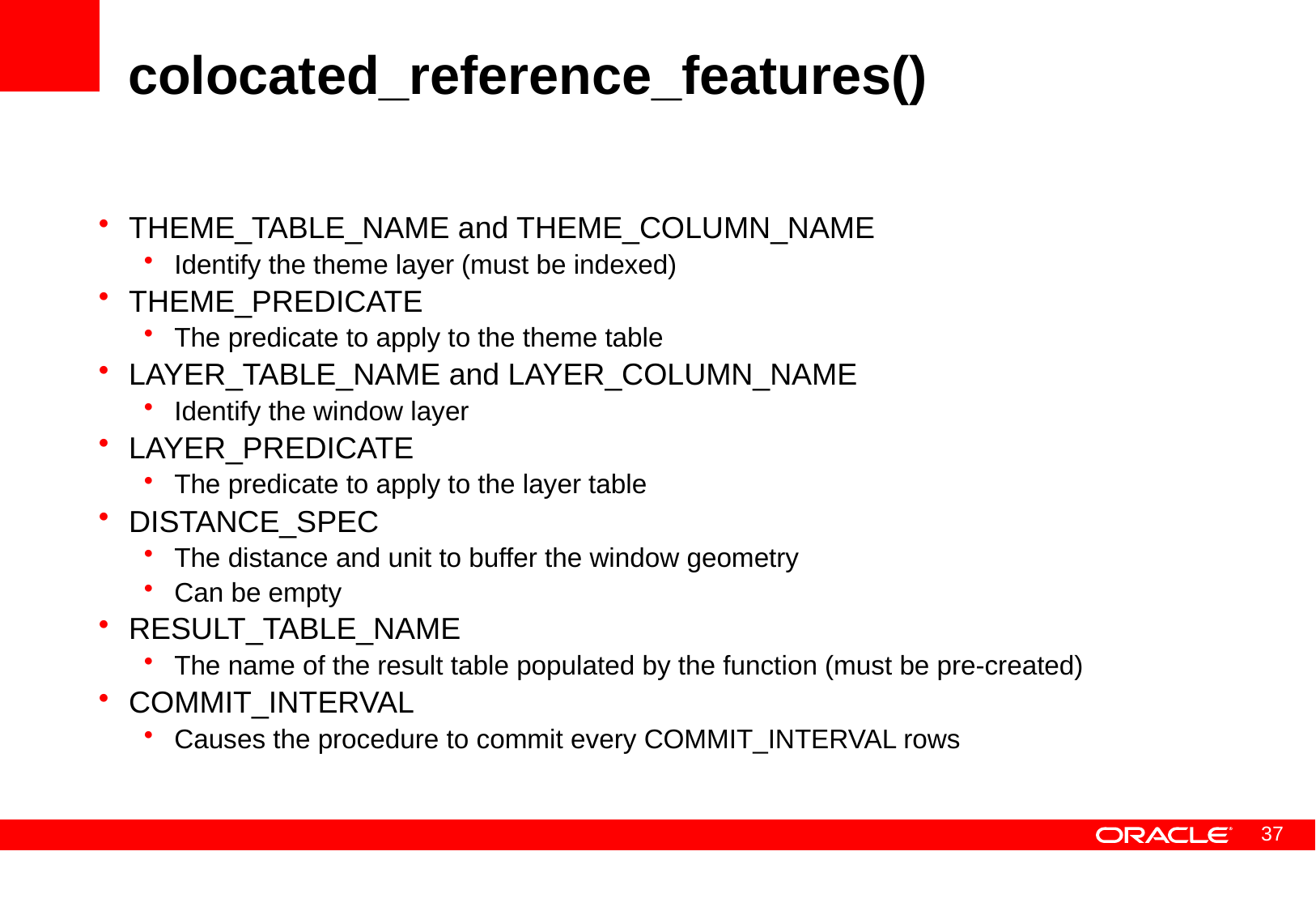

# colocated_reference_features()
THEME_TABLE_NAME and THEME_COLUMN_NAME
Identify the theme layer (must be indexed)
THEME_PREDICATE
The predicate to apply to the theme table
LAYER_TABLE_NAME and LAYER_COLUMN_NAME
Identify the window layer
LAYER_PREDICATE
The predicate to apply to the layer table
DISTANCE_SPEC
The distance and unit to buffer the window geometry
Can be empty
RESULT_TABLE_NAME
The name of the result table populated by the function (must be pre-created)
COMMIT_INTERVAL
Causes the procedure to commit every COMMIT_INTERVAL rows